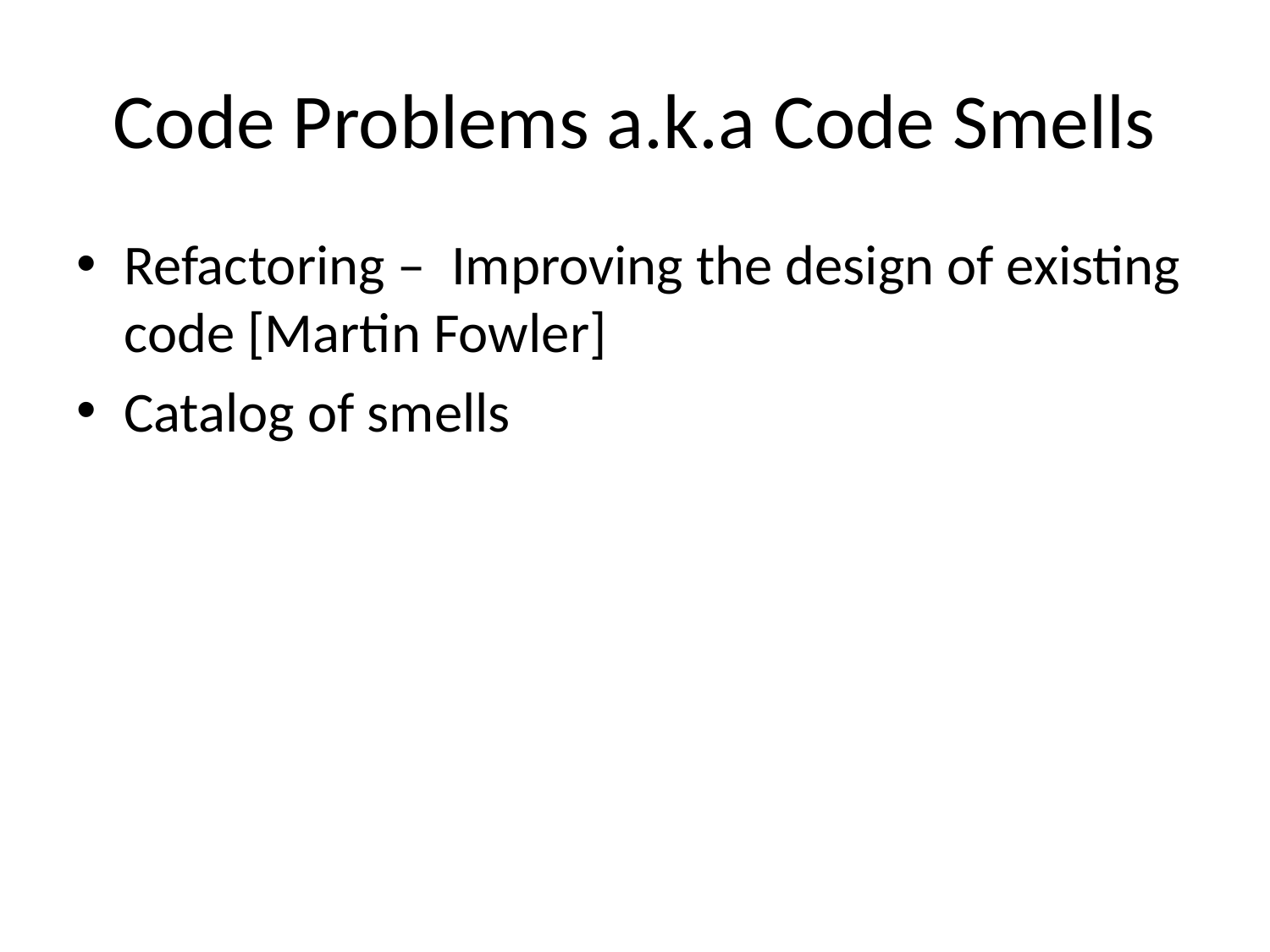

# Code Problems a.k.a Code Smells
Refactoring –  Improving the design of existing code [Martin Fowler]
Catalog of smells